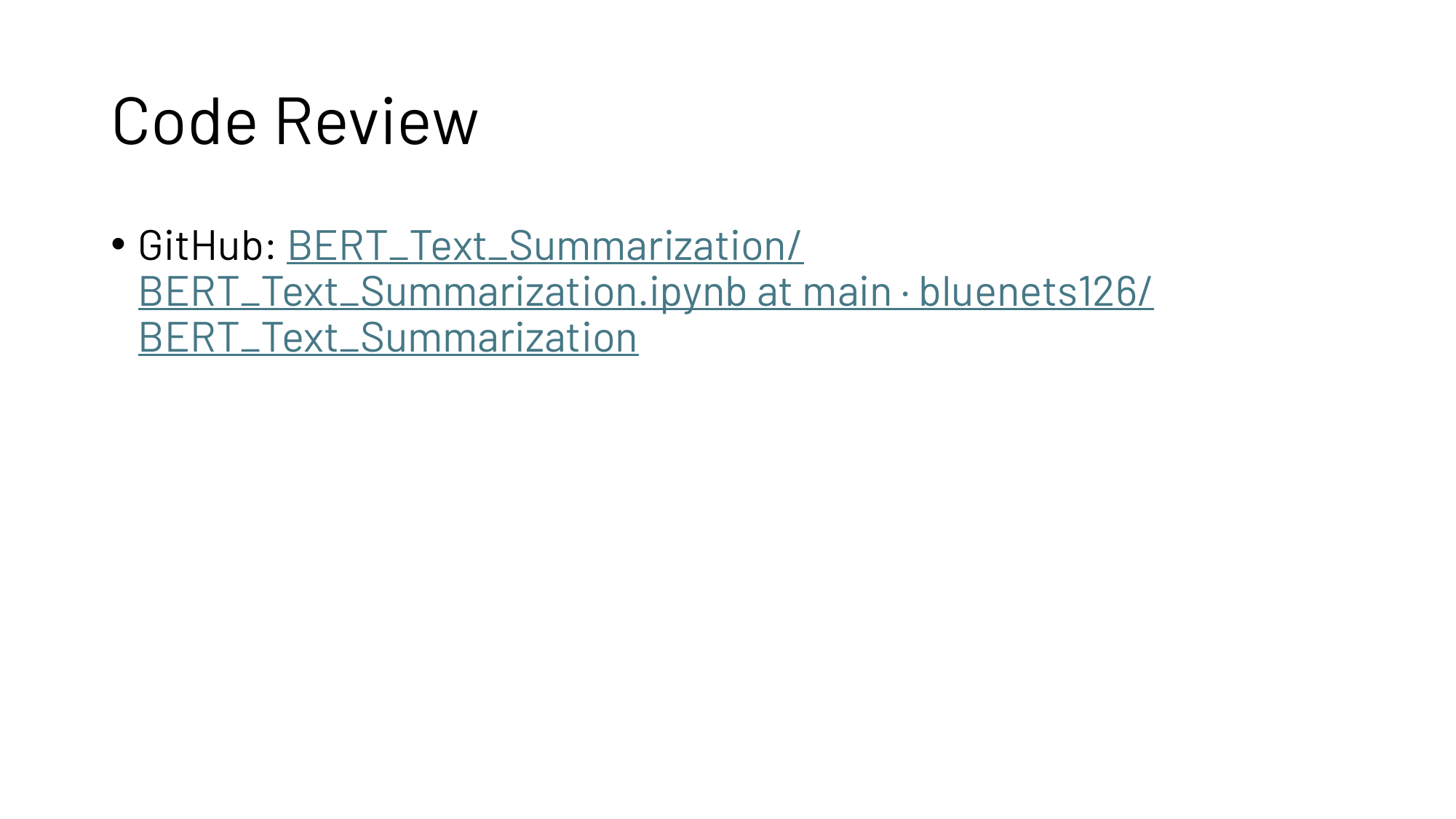

# Code Review
GitHub: BERT_Text_Summarization/BERT_Text_Summarization.ipynb at main · bluenets126/BERT_Text_Summarization